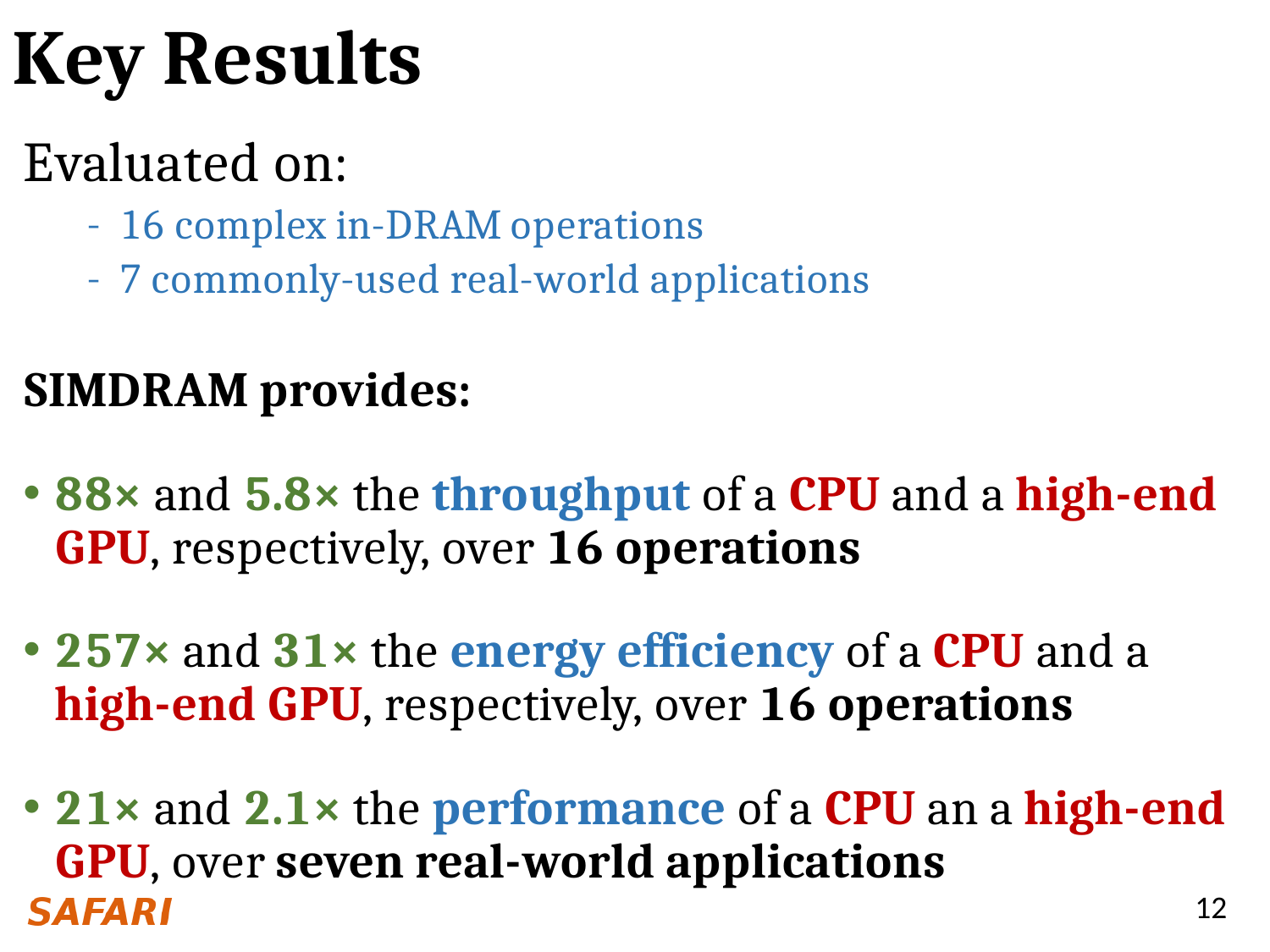

# Key Results
Evaluated on:
16 complex in-DRAM operations
7 commonly-used real-world applications

SIMDRAM provides:

88× and 5.8× the throughput of a CPU and a high-end GPU, respectively, over 16 operations

257× and 31× the energy efficiency of a CPU and a high-end GPU, respectively, over 16 operations

21× and 2.1× the performance of a CPU an a high-end GPU, over seven real-world applications

12